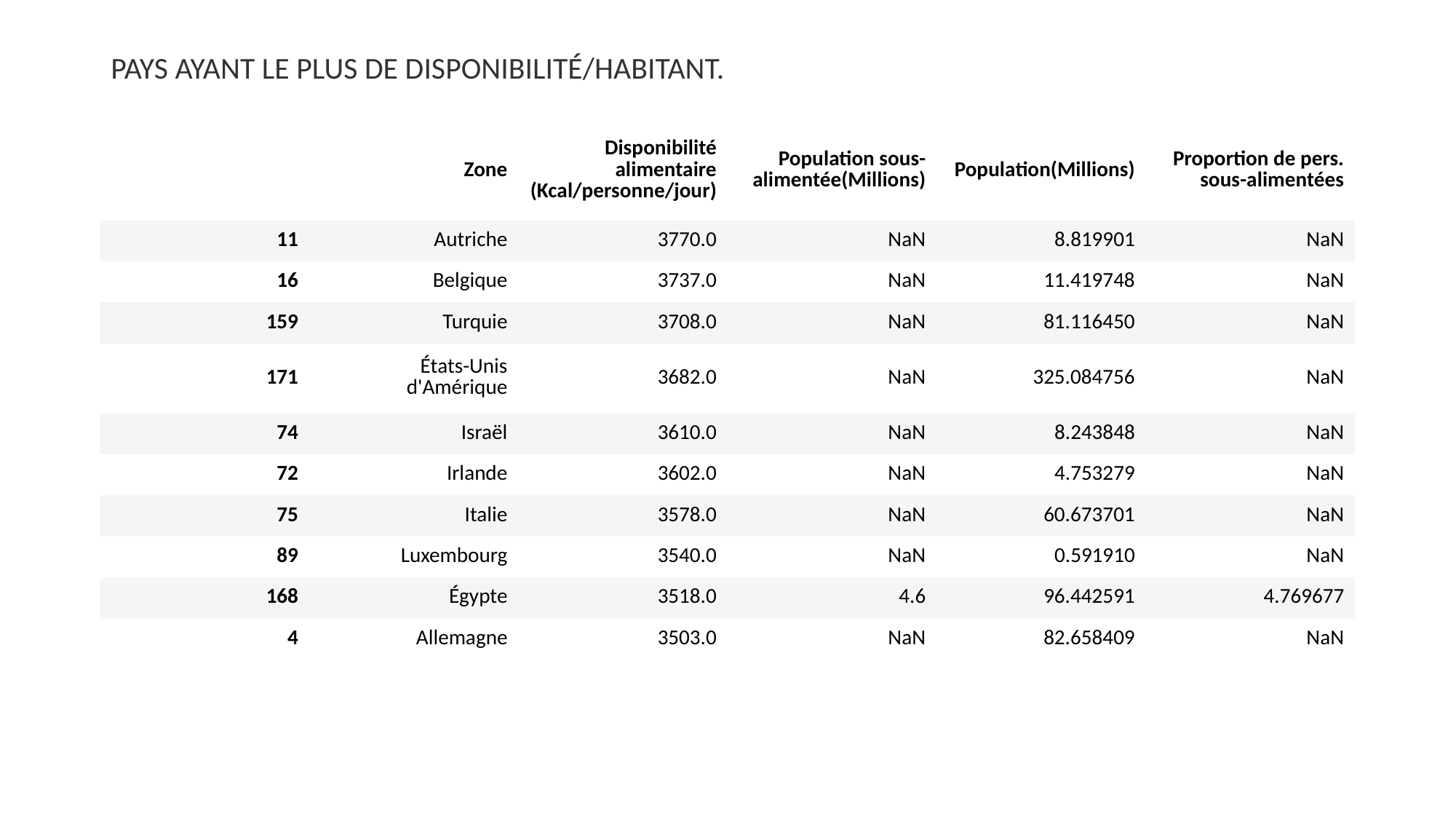

Entrée [49]:

# PAYS AYANT LE PLUS DE DISPONIBILITé/HABITANT.
|  | Zone | Disponibilité alimentaire (Kcal/personne/jour) | Population sous-alimentée(Millions) | Population(Millions) | Proportion de pers. sous-alimentées |
| --- | --- | --- | --- | --- | --- |
| 11 | Autriche | 3770.0 | NaN | 8.819901 | NaN |
| 16 | Belgique | 3737.0 | NaN | 11.419748 | NaN |
| 159 | Turquie | 3708.0 | NaN | 81.116450 | NaN |
| 171 | États-Unis d'Amérique | 3682.0 | NaN | 325.084756 | NaN |
| 74 | Israël | 3610.0 | NaN | 8.243848 | NaN |
| 72 | Irlande | 3602.0 | NaN | 4.753279 | NaN |
| 75 | Italie | 3578.0 | NaN | 60.673701 | NaN |
| 89 | Luxembourg | 3540.0 | NaN | 0.591910 | NaN |
| 168 | Égypte | 3518.0 | 4.6 | 96.442591 | 4.769677 |
| 4 | Allemagne | 3503.0 | NaN | 82.658409 | NaN |